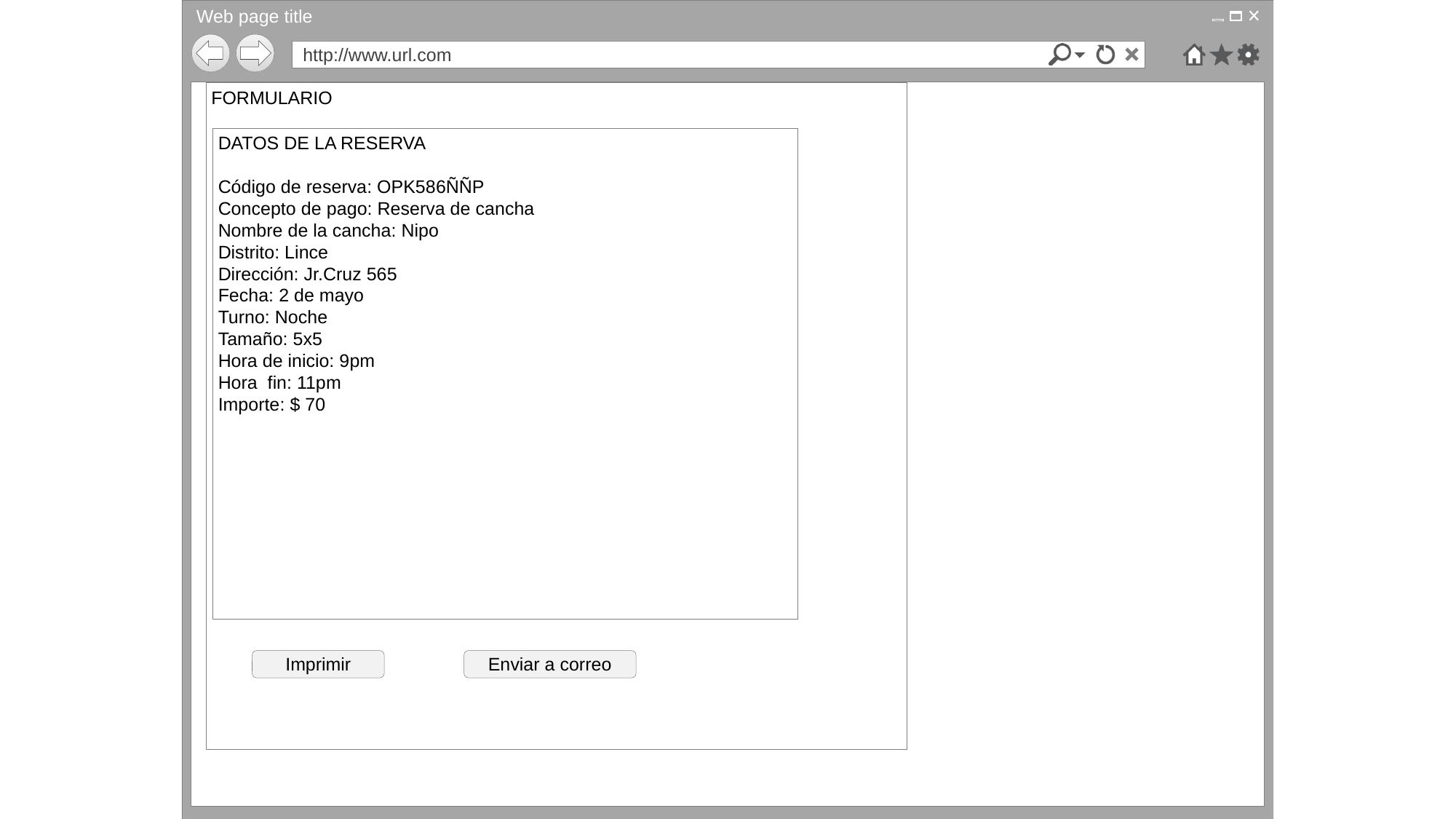

FORMULARIO
DATOS DE LA RESERVA

Código de reserva: OPK586ÑÑP
Concepto de pago: Reserva de cancha
Nombre de la cancha: Nipo
Distrito: Lince
Dirección: Jr.Cruz 565
Fecha: 2 de mayo
Turno: Noche
Tamaño: 5x5
Hora de inicio: 9pm
Hora  fin: 11pm
Importe: $ 70

Enviar a correo
Imprimir